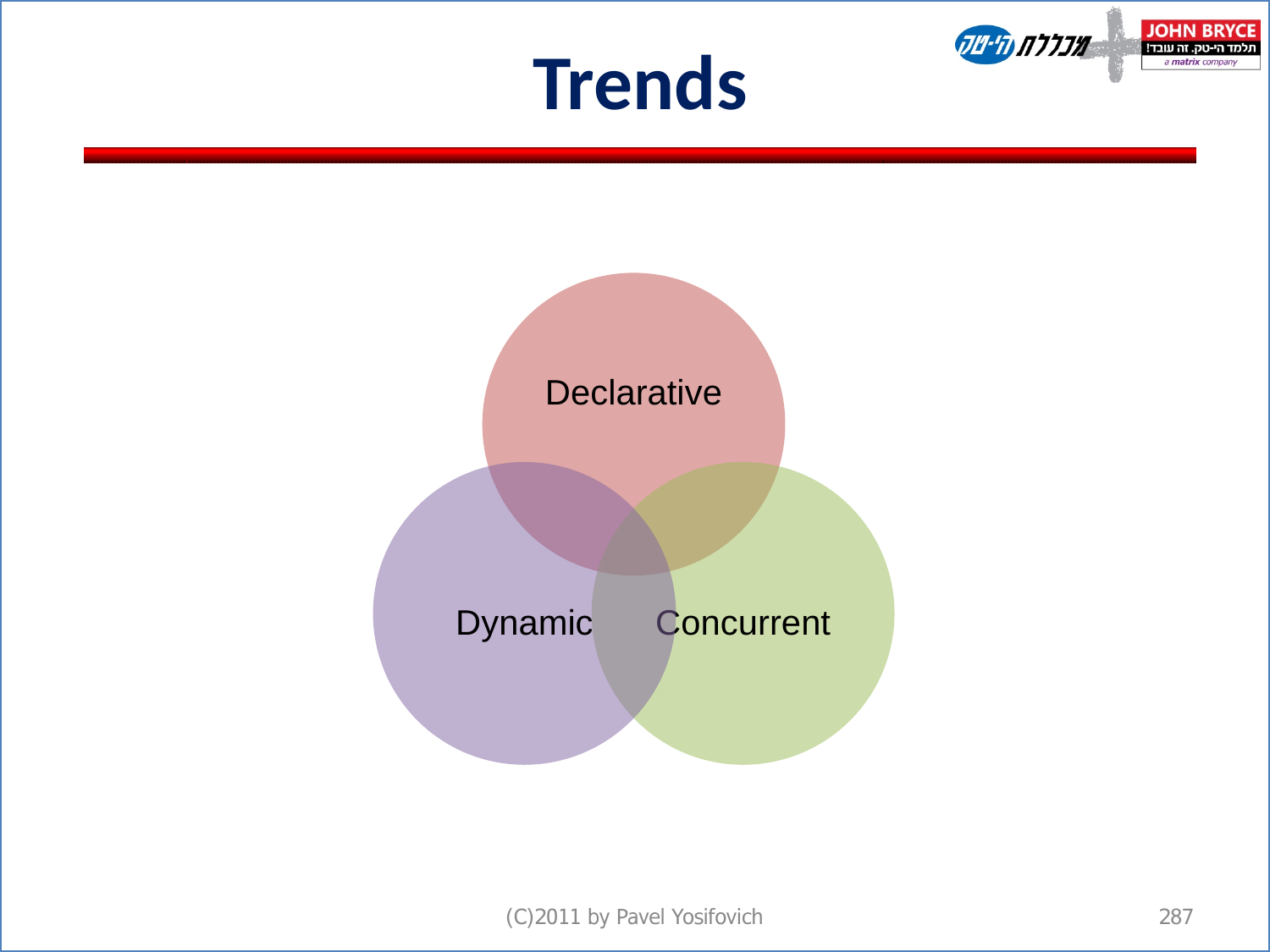

# Trends
Declarative
Concurrent
Dynamic
(C)2011 by Pavel Yosifovich
287